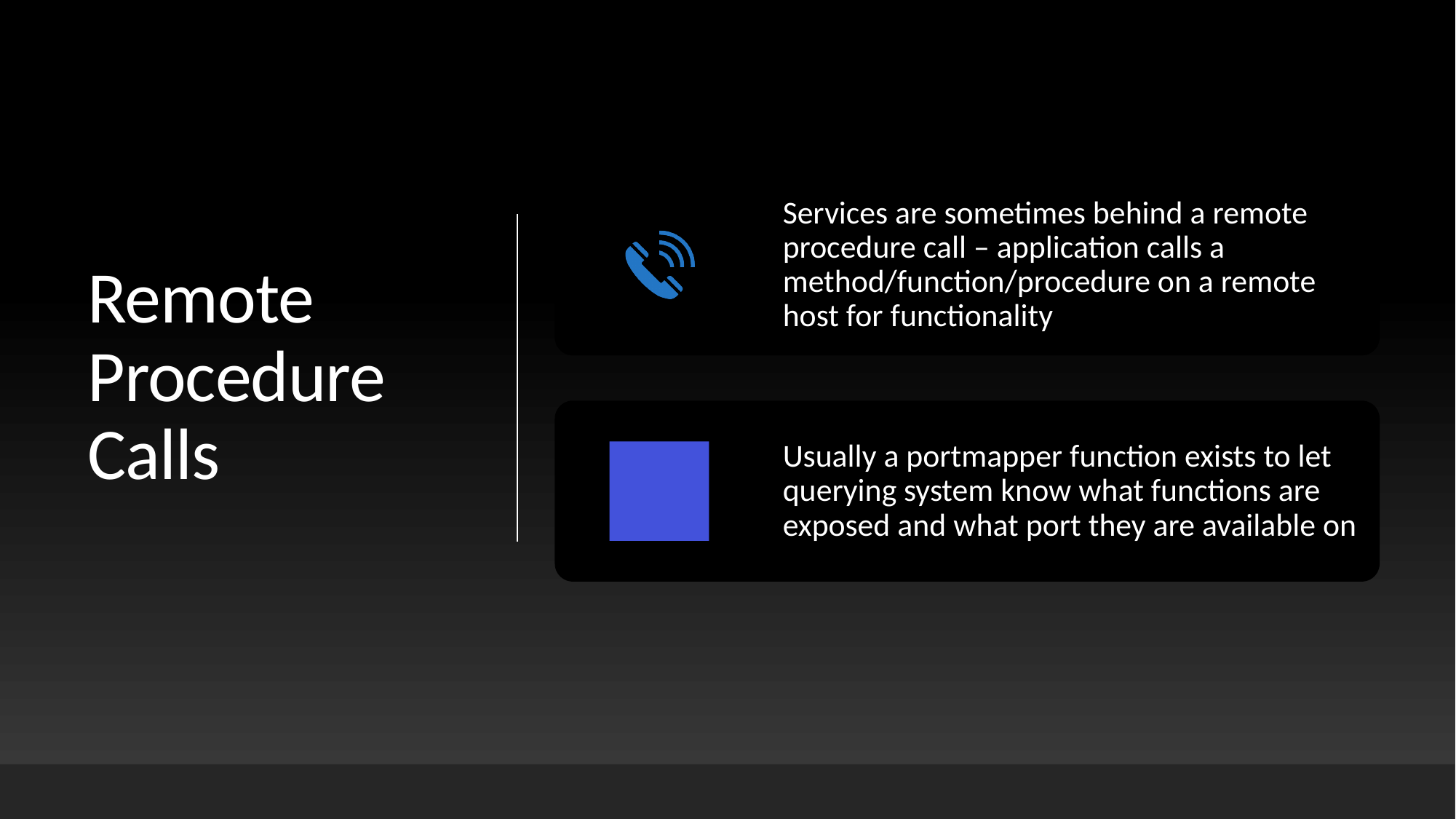

# Remote Procedure Calls
Services are sometimes behind a remote procedure call – application calls a method/function/procedure on a remote host for functionality
Usually a portmapper function exists to let querying system know what functions are exposed and what port they are available on